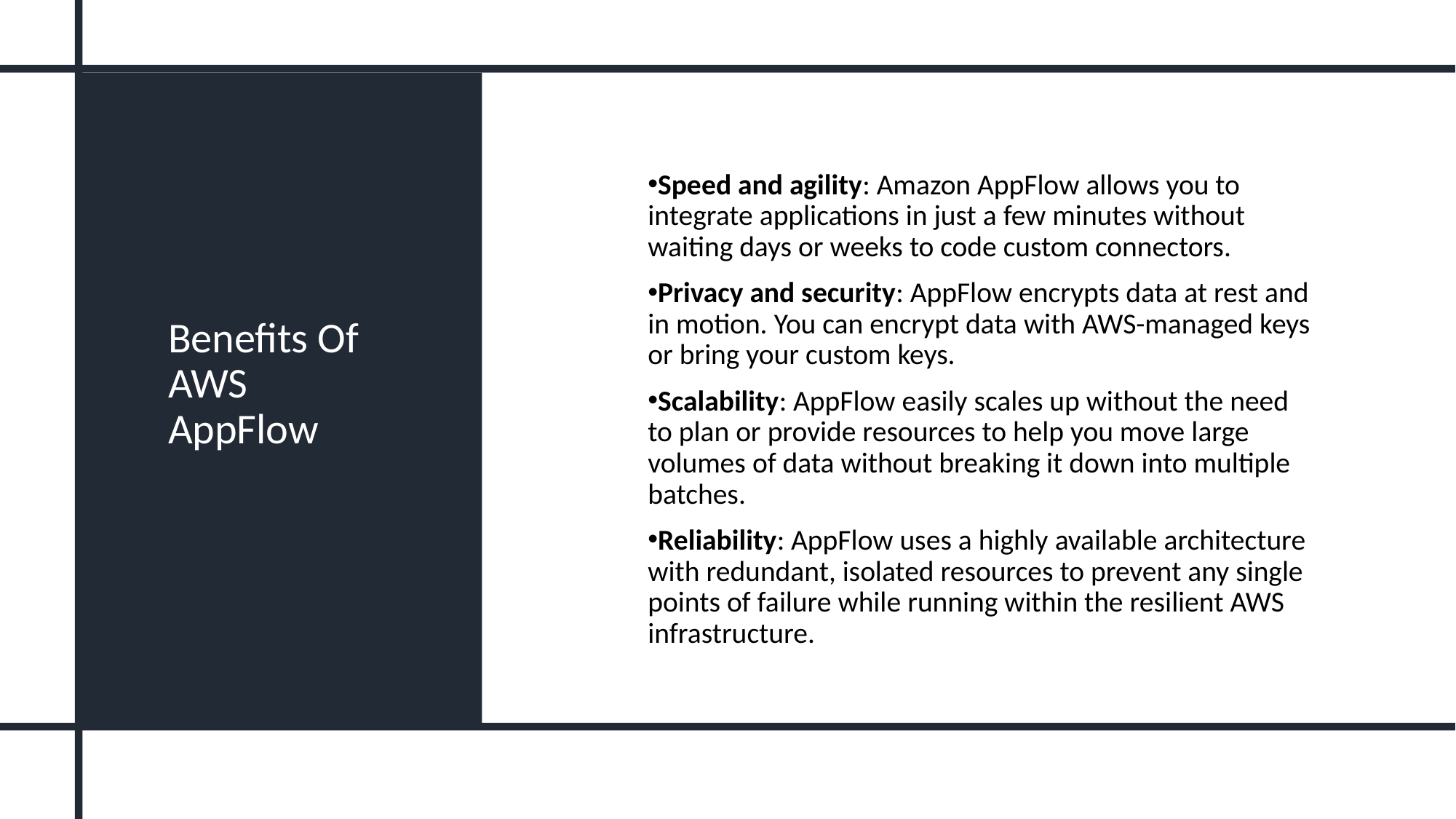

# Benefits Of AWS AppFlow
Speed and agility: Amazon AppFlow allows you to integrate applications in just a few minutes without waiting days or weeks to code custom connectors.
Privacy and security: AppFlow encrypts data at rest and in motion. You can encrypt data with AWS-managed keys or bring your custom keys.
Scalability: AppFlow easily scales up without the need to plan or provide resources to help you move large volumes of data without breaking it down into multiple batches.
Reliability: AppFlow uses a highly available architecture with redundant, isolated resources to prevent any single points of failure while running within the resilient AWS infrastructure.